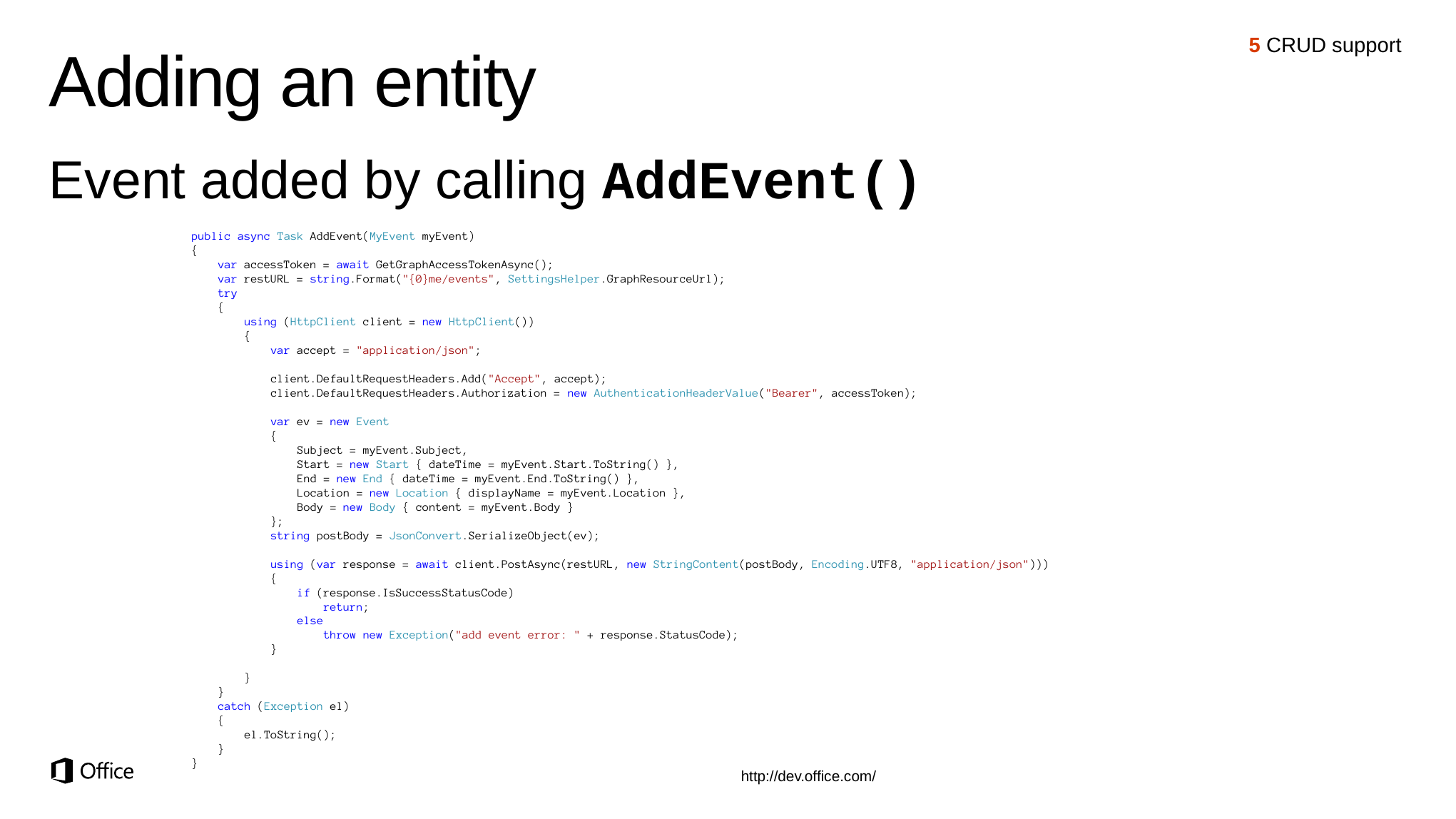

5 CRUD support

# Adding an entity
Event added by calling AddEvent()
        public async Task AddEvent(MyEvent myEvent)
        {
            var accessToken = await GetGraphAccessTokenAsync();
            var restURL = string.Format("{0}me/events", SettingsHelper.GraphResourceUrl);
            try
            {
                using (HttpClient client = new HttpClient())
                {
                    var accept = "application/json";

                    client.DefaultRequestHeaders.Add("Accept", accept);
                    client.DefaultRequestHeaders.Authorization = new AuthenticationHeaderValue("Bearer", accessToken);

                    var ev = new Event
                    {
                        Subject = myEvent.Subject,
                        Start = new Start { dateTime = myEvent.Start.ToString() },
                        End = new End { dateTime = myEvent.End.ToString() },
                        Location = new Location { displayName = myEvent.Location },
                        Body = new Body { content = myEvent.Body }
                    };
                    string postBody = JsonConvert.SerializeObject(ev);

                    using (var response = await client.PostAsync(restURL, new StringContent(postBody, Encoding.UTF8, "application/json")))
                    {
                        if (response.IsSuccessStatusCode)
                            return;
                        else
                            throw new Exception("add event error: " + response.StatusCode);
                    }

                }
            }
            catch (Exception el)
            {
                el.ToString();
            }
        }